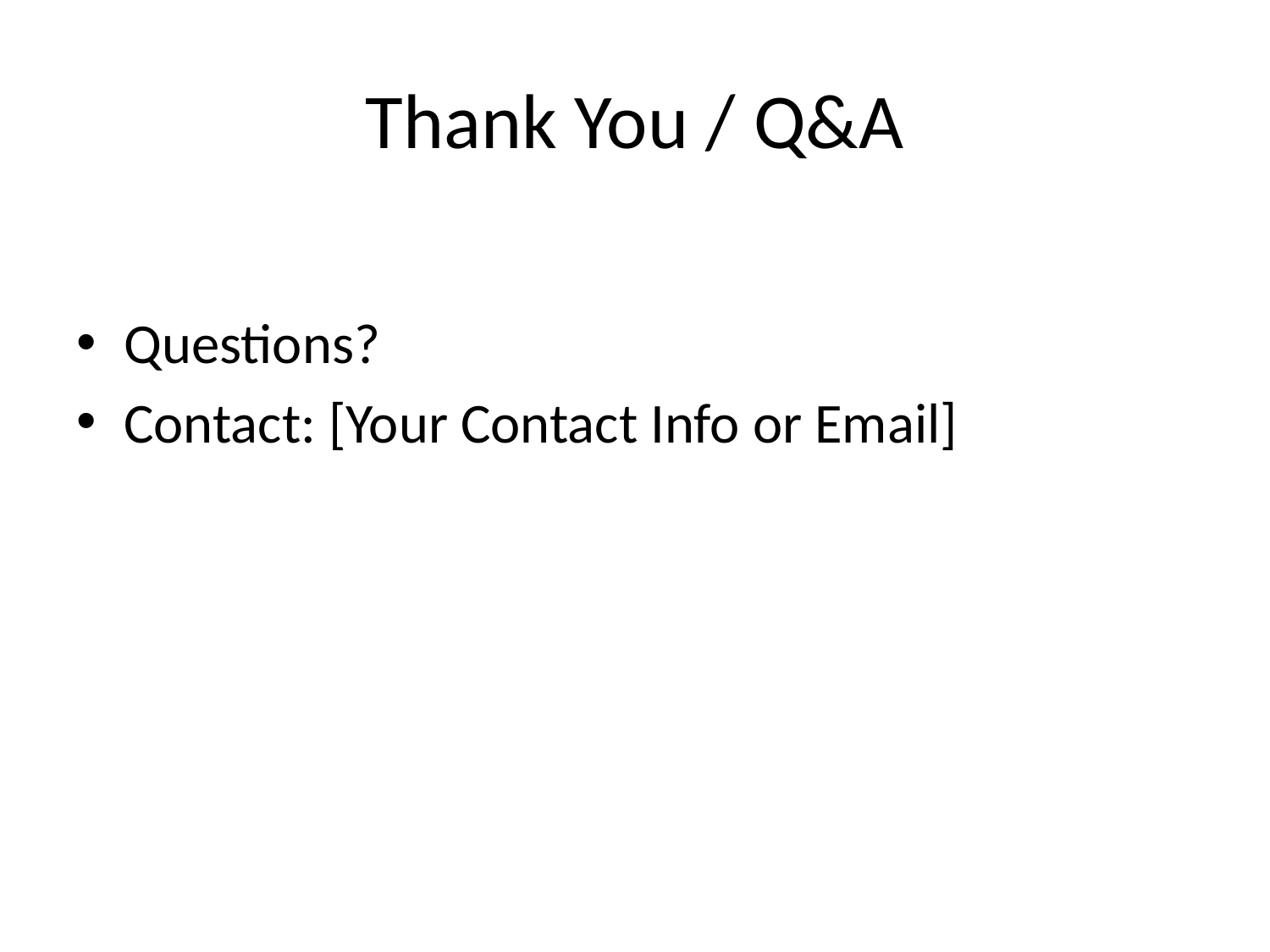

# Thank You / Q&A

Questions?
Contact: [Your Contact Info or Email]